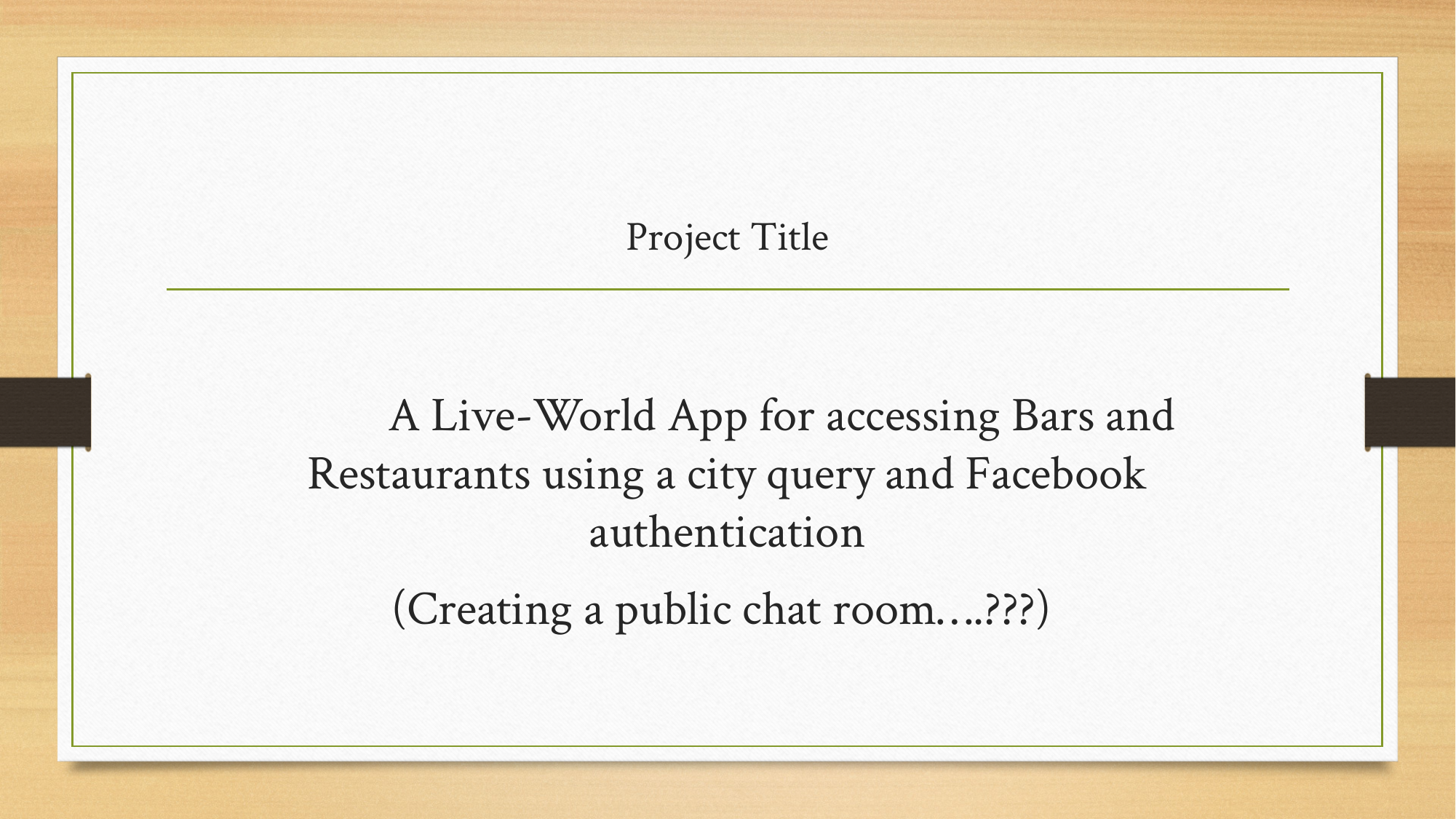

# Project Title
	A Live-World App for accessing Bars and Restaurants using a city query and Facebook authentication
(Creating a public chat room….???)